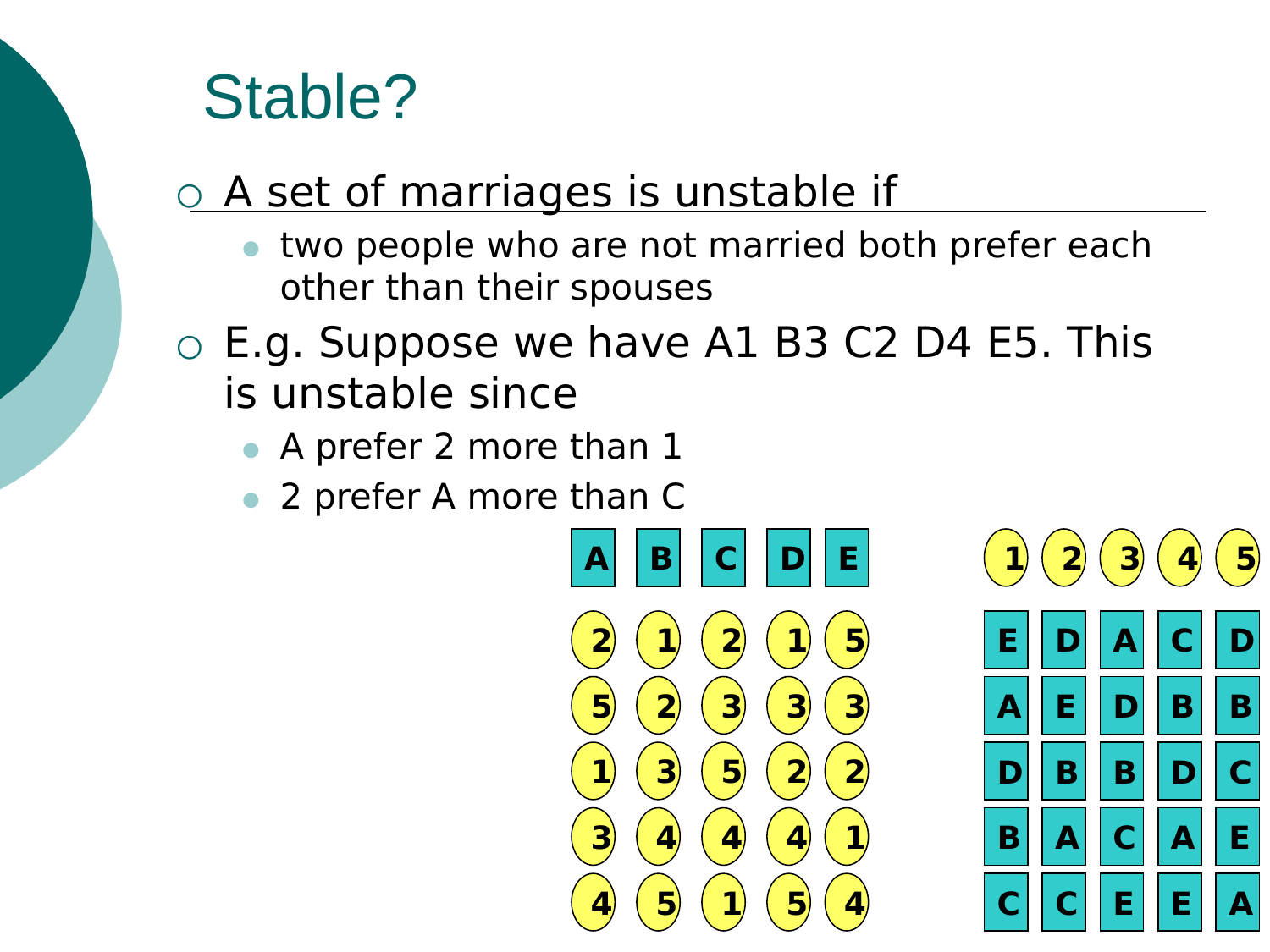

# Stable?
A set of marriages is unstable if
two people who are not married both prefer each other than their spouses
E.g. Suppose we have A1 B3 C2 D4 E5. This is unstable since
A prefer 2 more than 1
2 prefer A more than C
A
B
C
D
E
1
2
3
4
5
2
1
2
1
5
E
D
A
C
D
5
2
3
3
3
A
E
D
B
B
1
3
5
2
2
D
B
B
D
C
3
4
4
4
1
B
A
C
A
E
4
5
1
5
4
C
C
E
E
A